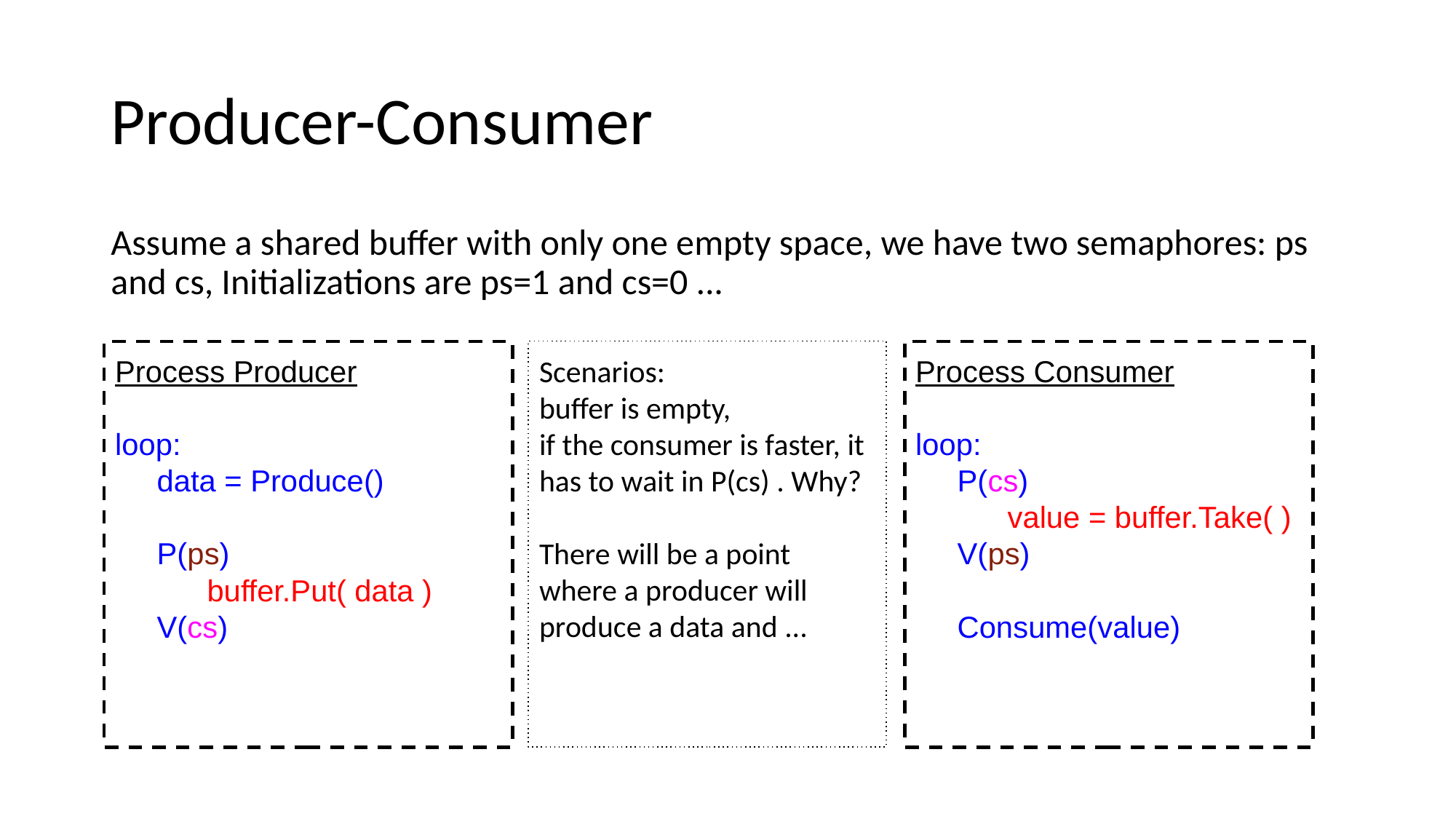

# Producer-Consumer
Assume a shared buffer with only one empty space, we have two semaphores: ps and cs, Initializations are ps=1 and cs=0 ...
Scenarios:
buffer is empty,
if the consumer is faster, it has to wait in P(cs) . Why?

There will be a point where a producer will produce a data and ...
Process Producer

loop:
     data = Produce()

     P(ps)
           buffer.Put( data )
     V(cs)

Process Consumer

loop:
     P(cs)
           value = buffer.Take( )
     V(ps)

     Consume(value)